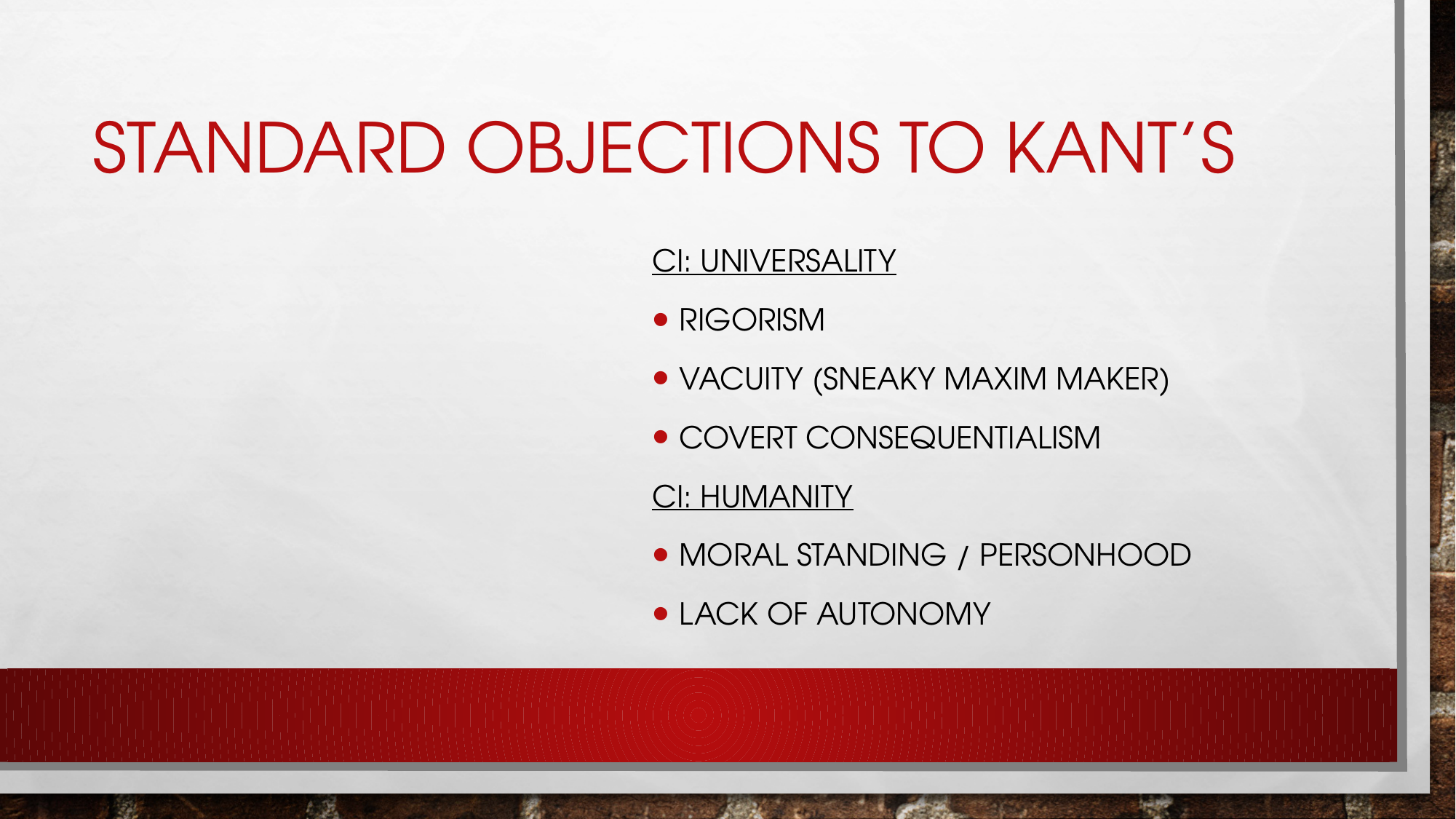

# Standard Objections to Kant’s
CI: Universality
Rigorism
Vacuity (Sneaky Maxim Maker)
Covert Consequentialism
CI: Humanity
Moral Standing / personhood
Lack of autonomy